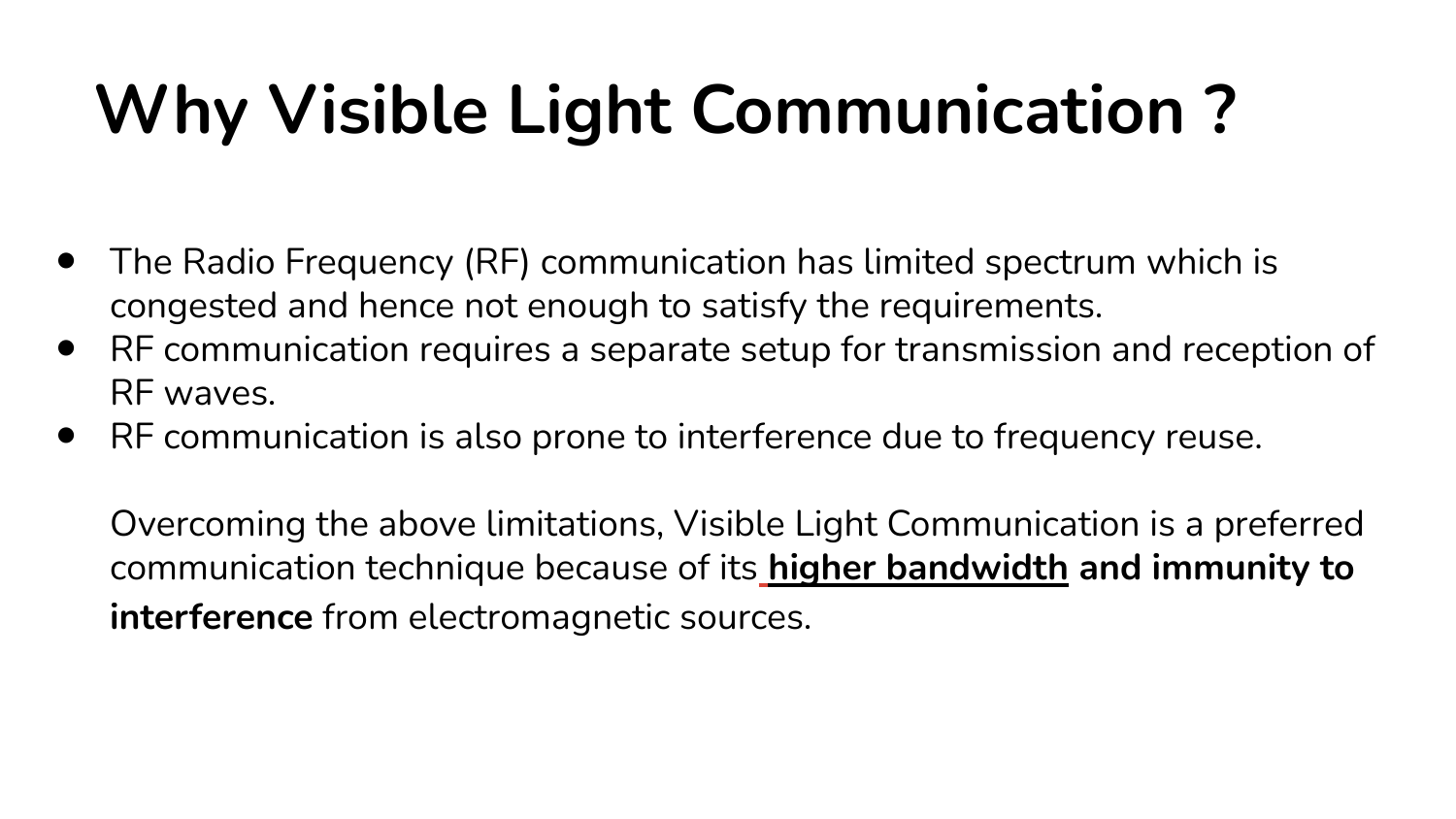

# Why Visible Light Communication ?

The Radio Frequency (RF) communication has limited spectrum which is congested and hence not enough to satisfy the requirements.
RF communication requires a separate setup for transmission and reception of RF waves.
RF communication is also prone to interference due to frequency reuse.

Overcoming the above limitations, Visible Light Communication is a preferred communication technique because of its higher bandwidth and immunity to interference from electromagnetic sources.